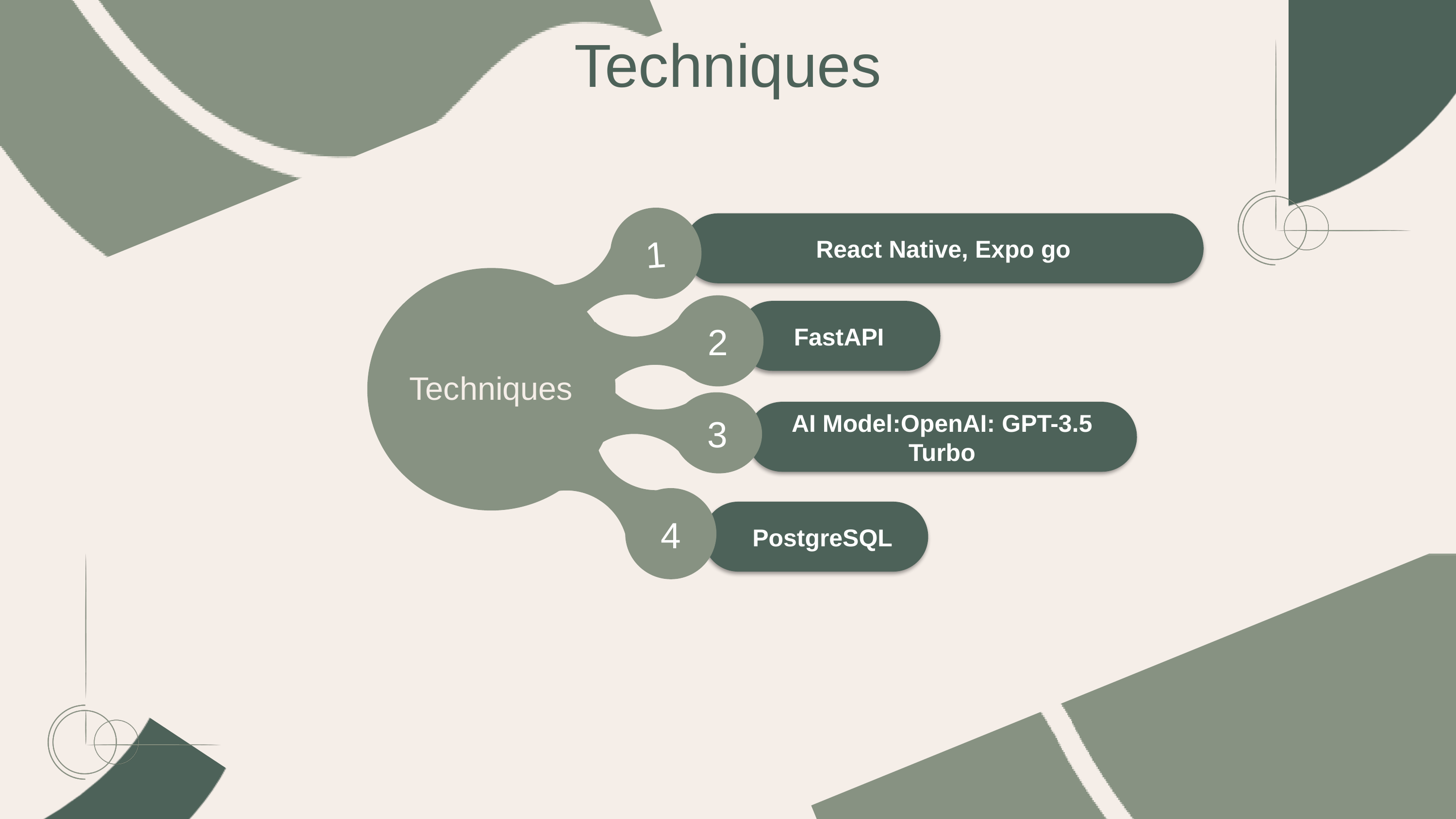

Techniques

React Native, Expo go

1

2
FastAPI
Techniques

3
AI Model:OpenAI: GPT-3.5 Turbo

4
  PostgreSQL